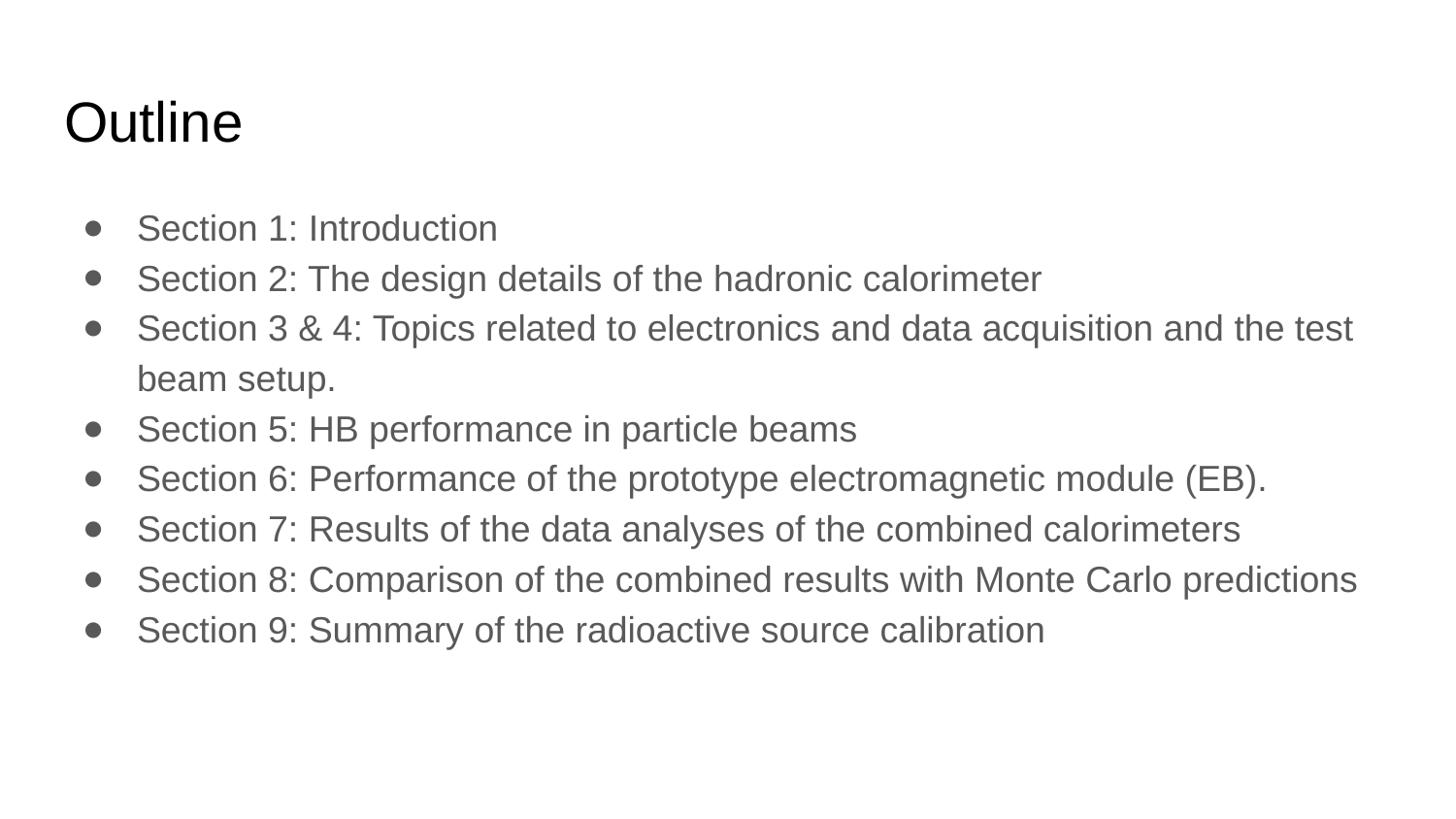

# Outline
Section 1: Introduction
Section 2: The design details of the hadronic calorimeter
Section 3 & 4: Topics related to electronics and data acquisition and the test    beam setup.
Section 5: HB performance in particle beams
Section 6: Performance of the prototype electromagnetic module (EB).
Section 7: Results of the data analyses of the combined calorimeters
Section 8: Comparison of the combined results with Monte Carlo predictions
Section 9: Summary of the radioactive source calibration